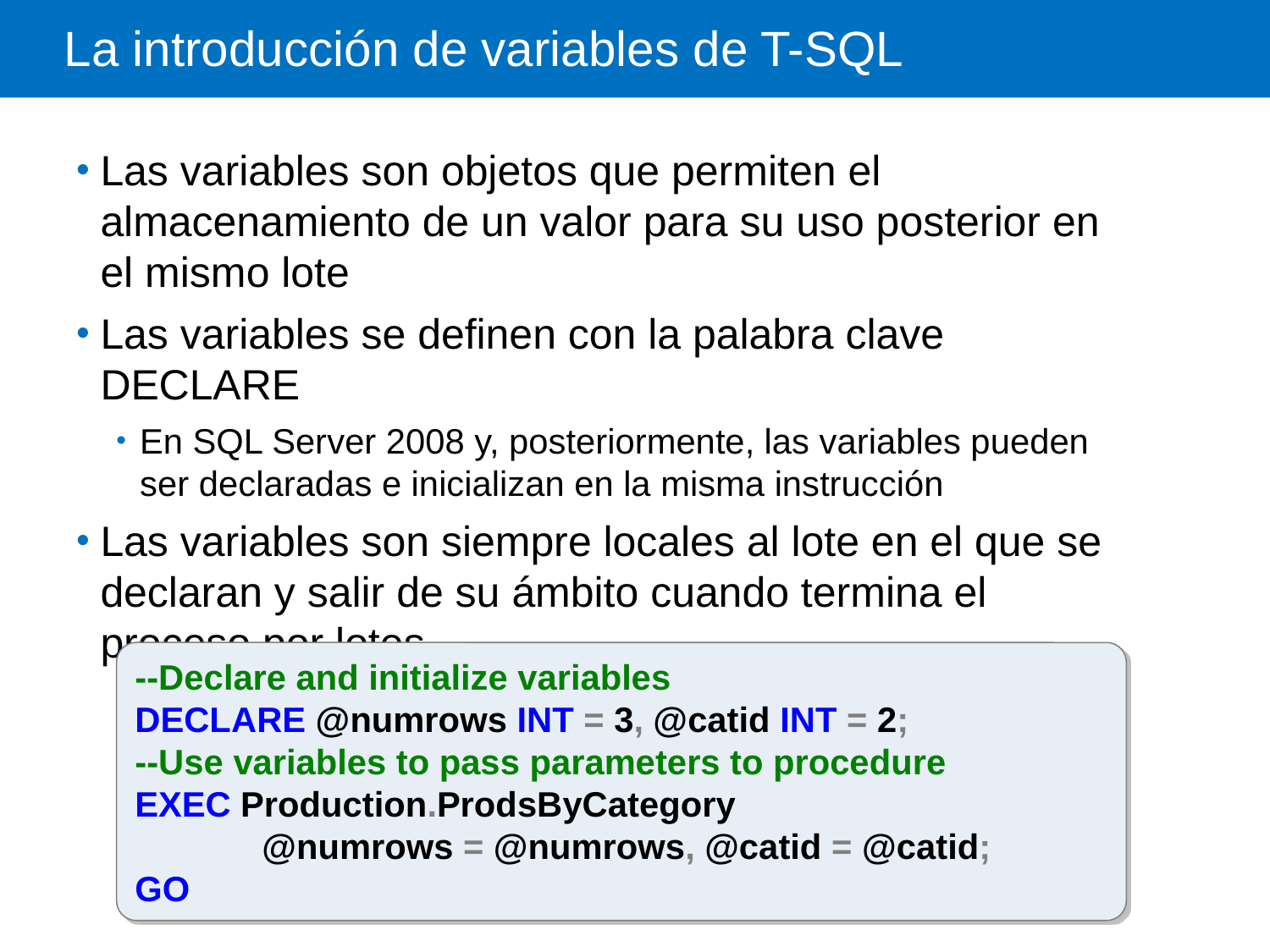

# La introducción de variables de T-SQL
Las variables son objetos que permiten el almacenamiento de un valor para su uso posterior en el mismo lote
Las variables se definen con la palabra clave DECLARE
En SQL Server 2008 y, posteriormente, las variables pueden ser declaradas e inicializan en la misma instrucción
Las variables son siempre locales al lote en el que se declaran y salir de su ámbito cuando termina el proceso por lotes
--Declare and initialize variables
DECLARE @numrows INT = 3, @catid INT = 2;
--Use variables to pass parameters to procedure
EXEC Production.ProdsByCategory
	@numrows = @numrows, @catid = @catid;
GO